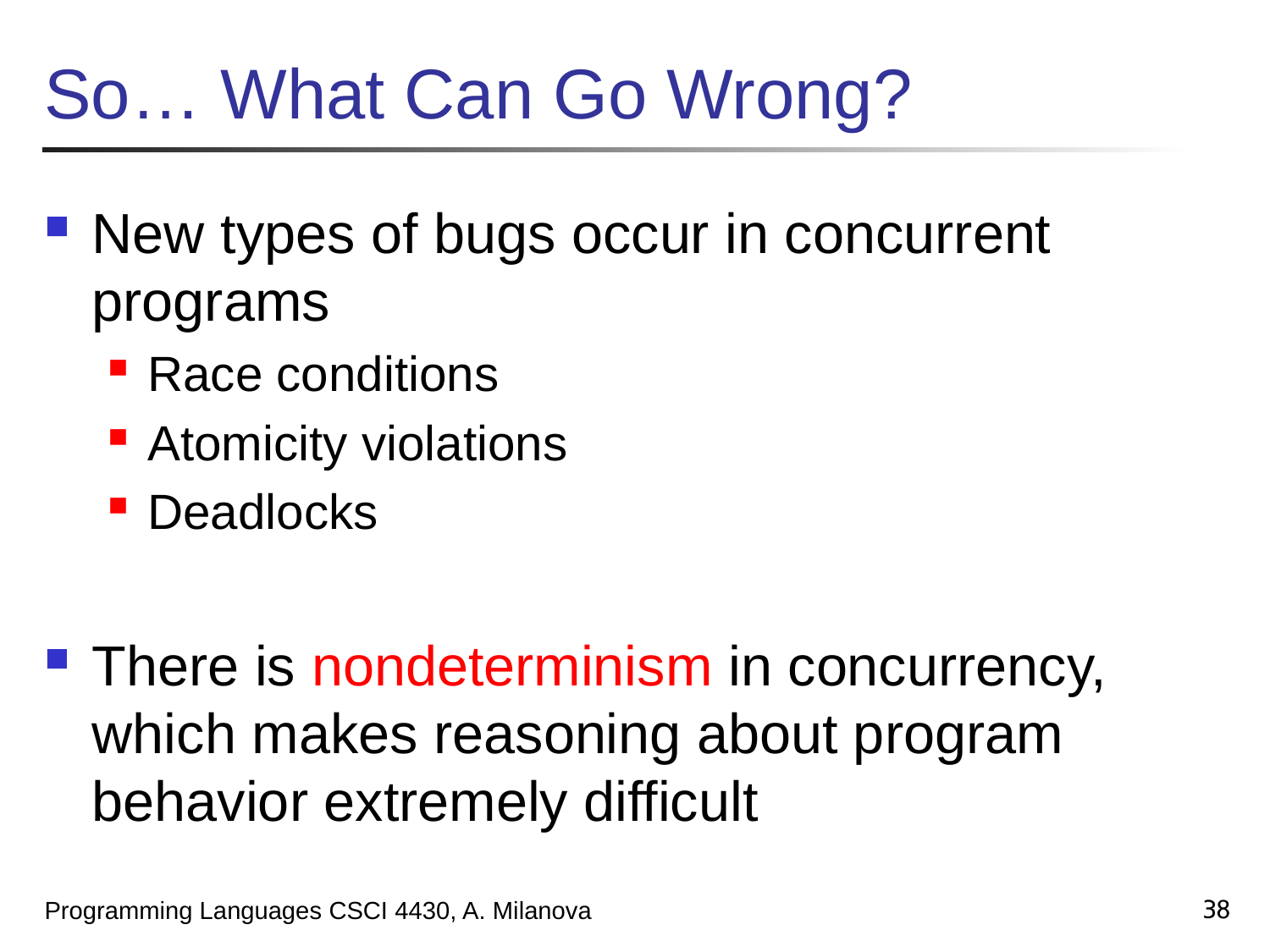

# So… What Can Go Wrong?
New types of bugs occur in concurrent programs
Race conditions
Atomicity violations
Deadlocks

There is nondeterminism in concurrency, which makes reasoning about program behavior extremely difficult
38
Programming Languages CSCI 4430, A. Milanova